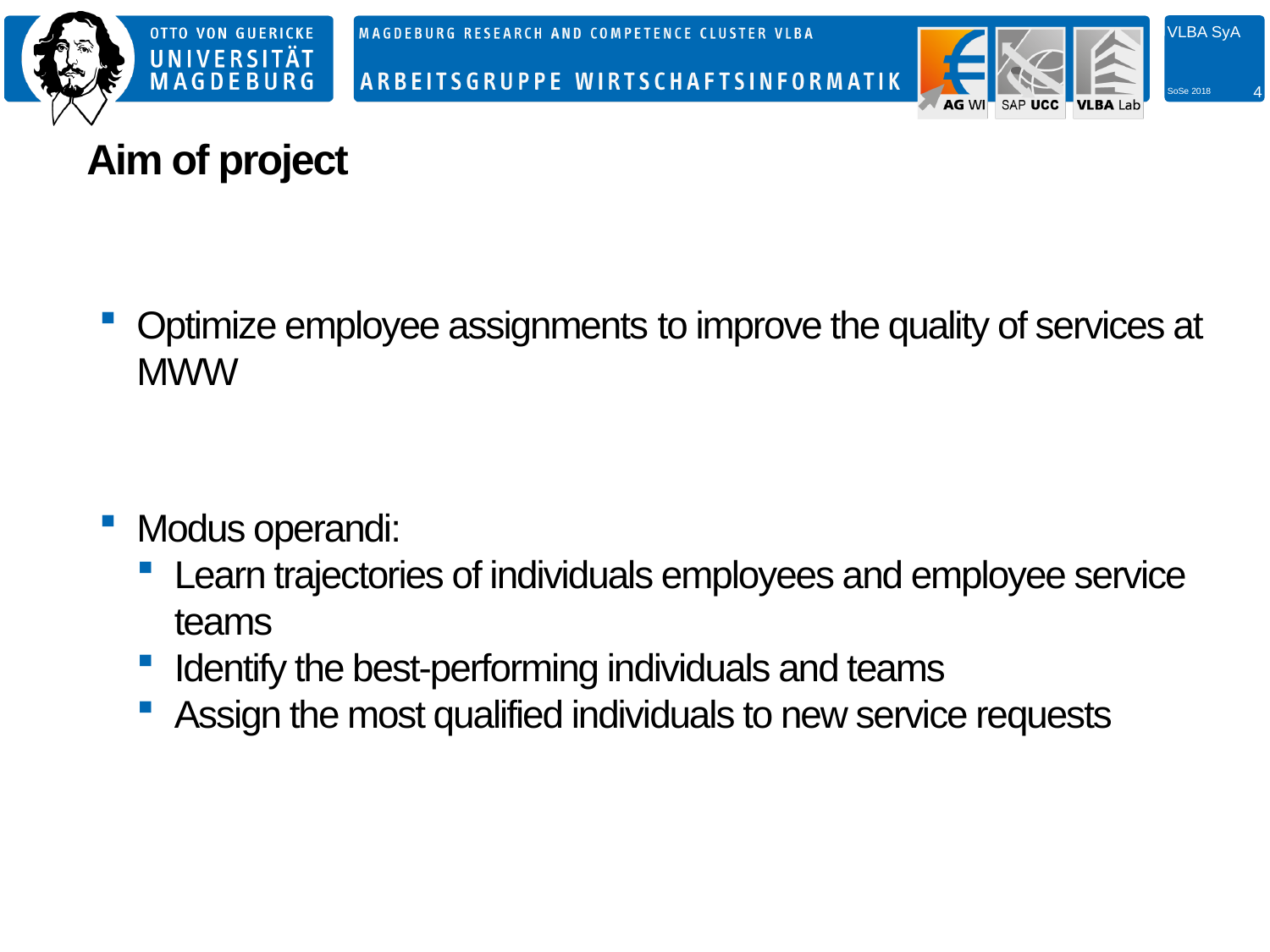

# Aim of project

Optimize employee assignments to improve the quality of services at MWW

Modus operandi:
Learn trajectories of individuals employees and employee service teams
Identify the best-performing individuals and teams
Assign the most qualified individuals to new service requests